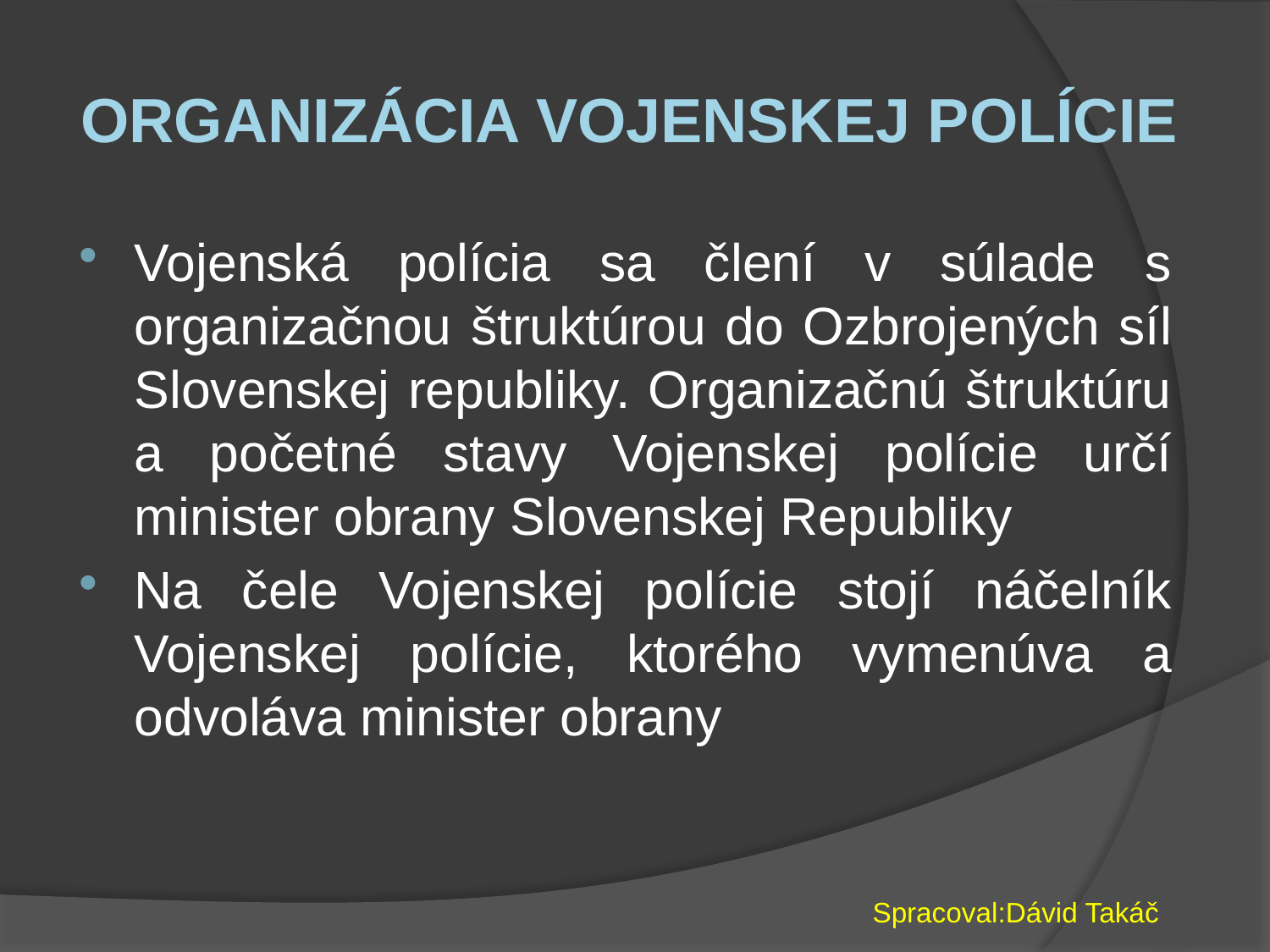

# Organizácia vojenskej polície
Vojenská polícia sa člení v súlade s organizačnou štruktúrou do Ozbrojených síl Slovenskej republiky. Organizačnú štruktúru a početné stavy Vojenskej polície určí minister obrany Slovenskej Republiky
Na čele Vojenskej polície stojí náčelník Vojenskej polície, ktorého vymenúva a odvoláva minister obrany
Spracoval:Dávid Takáč